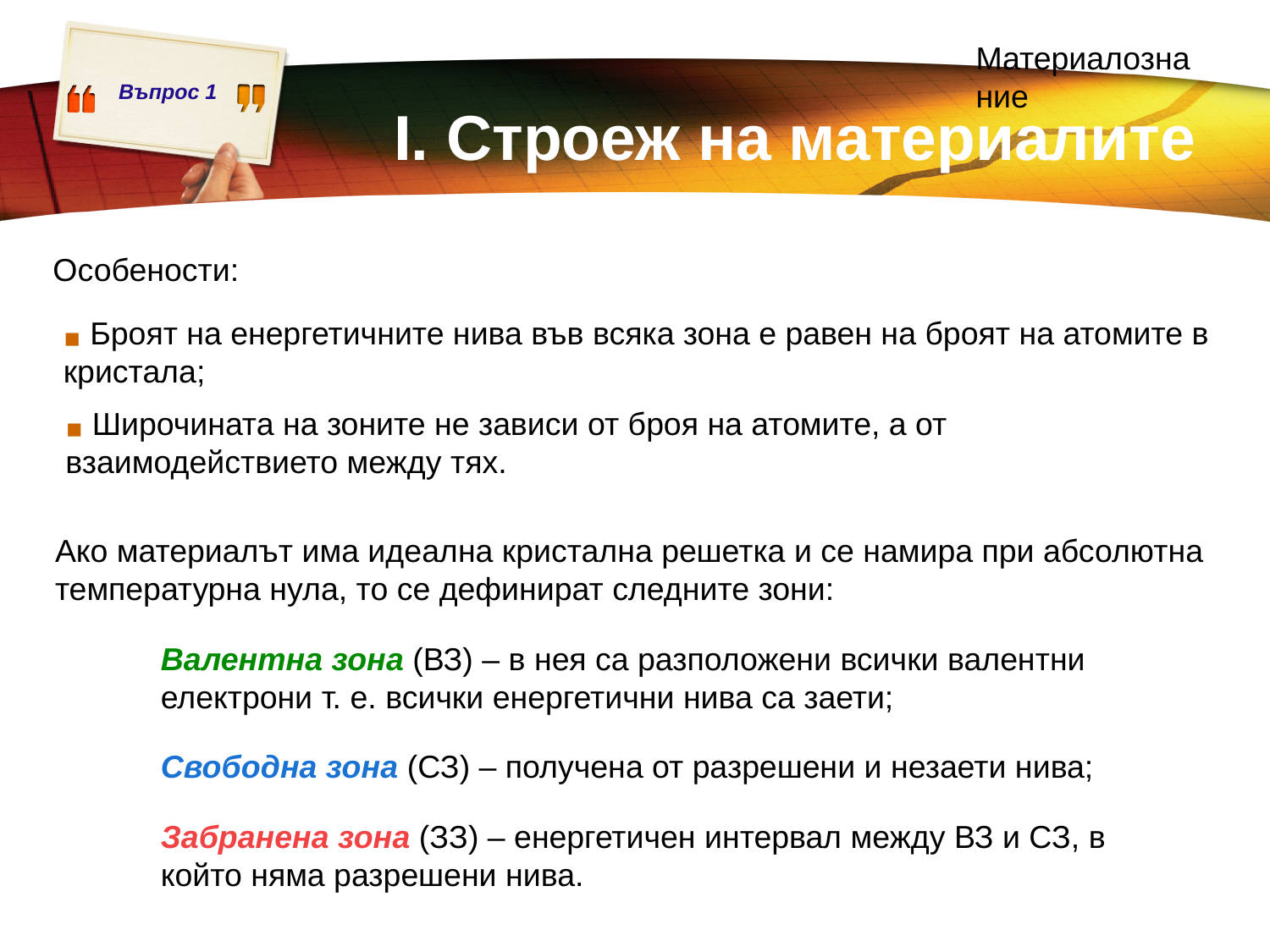

Материалознание
І. Строеж на материалите
Особености:
 Броят на енергетичните нива във всяка зона е равен на броят на атомите в кристала;
 Широчината на зоните не зависи от броя на атомите, а от взаимодействието между тях.
Ако материалът има идеална кристална решетка и се намира при абсолютна температурна нула, то се дефинират следните зони:
Валентна зона (ВЗ) – в нея са разположени всички валентни електрони т. е. всички енергетични нива са заети;
Свободна зона (СЗ) – получена от разрешени и незаети нива;
Забранена зона (ЗЗ) – енергетичен интервал между ВЗ и СЗ, в който няма разрешени нива.